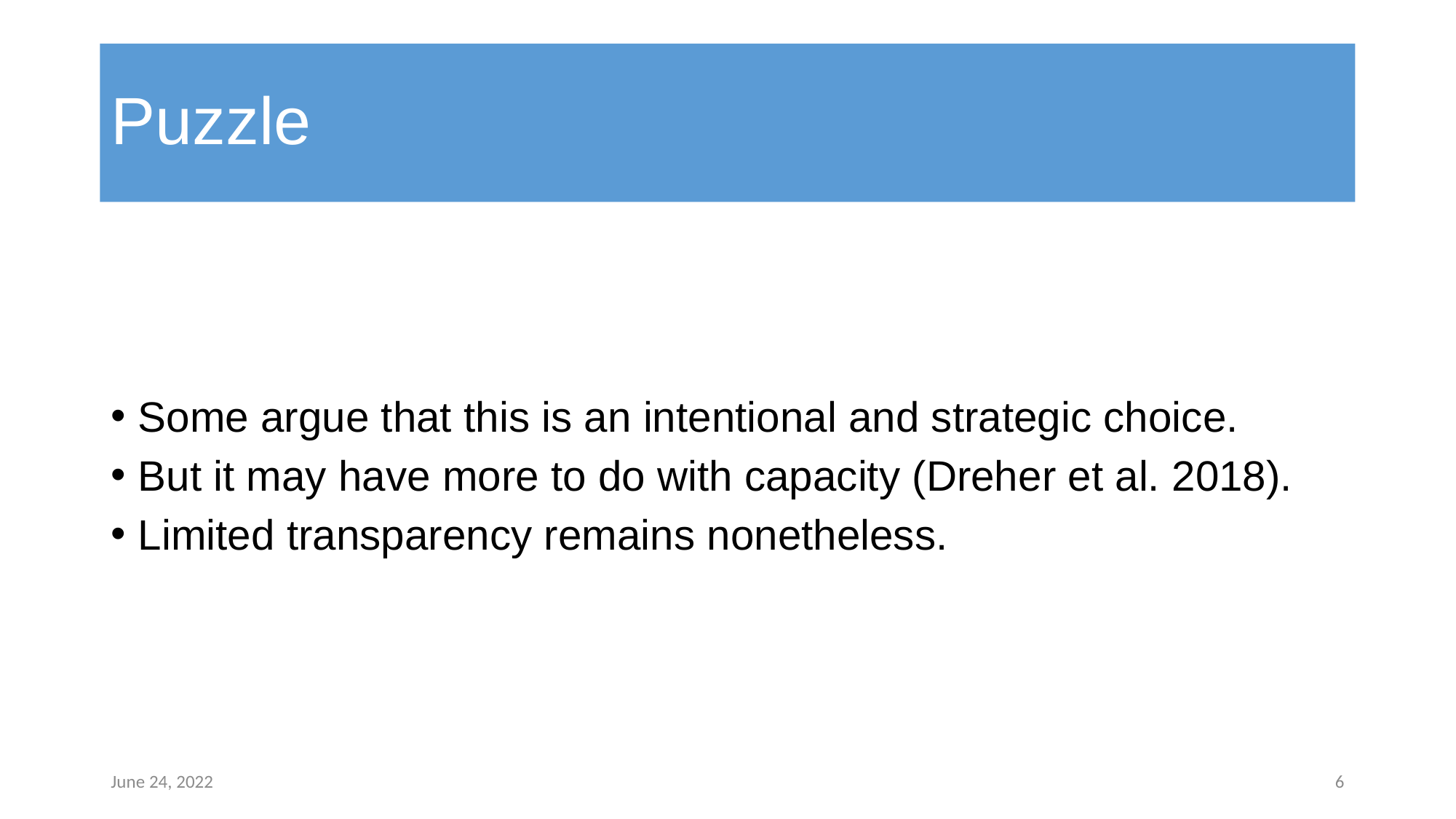

# Puzzle
Some argue that this is an intentional and strategic choice.
But it may have more to do with capacity (Dreher et al. 2018).
Limited transparency remains nonetheless.
June 24, 2022
6